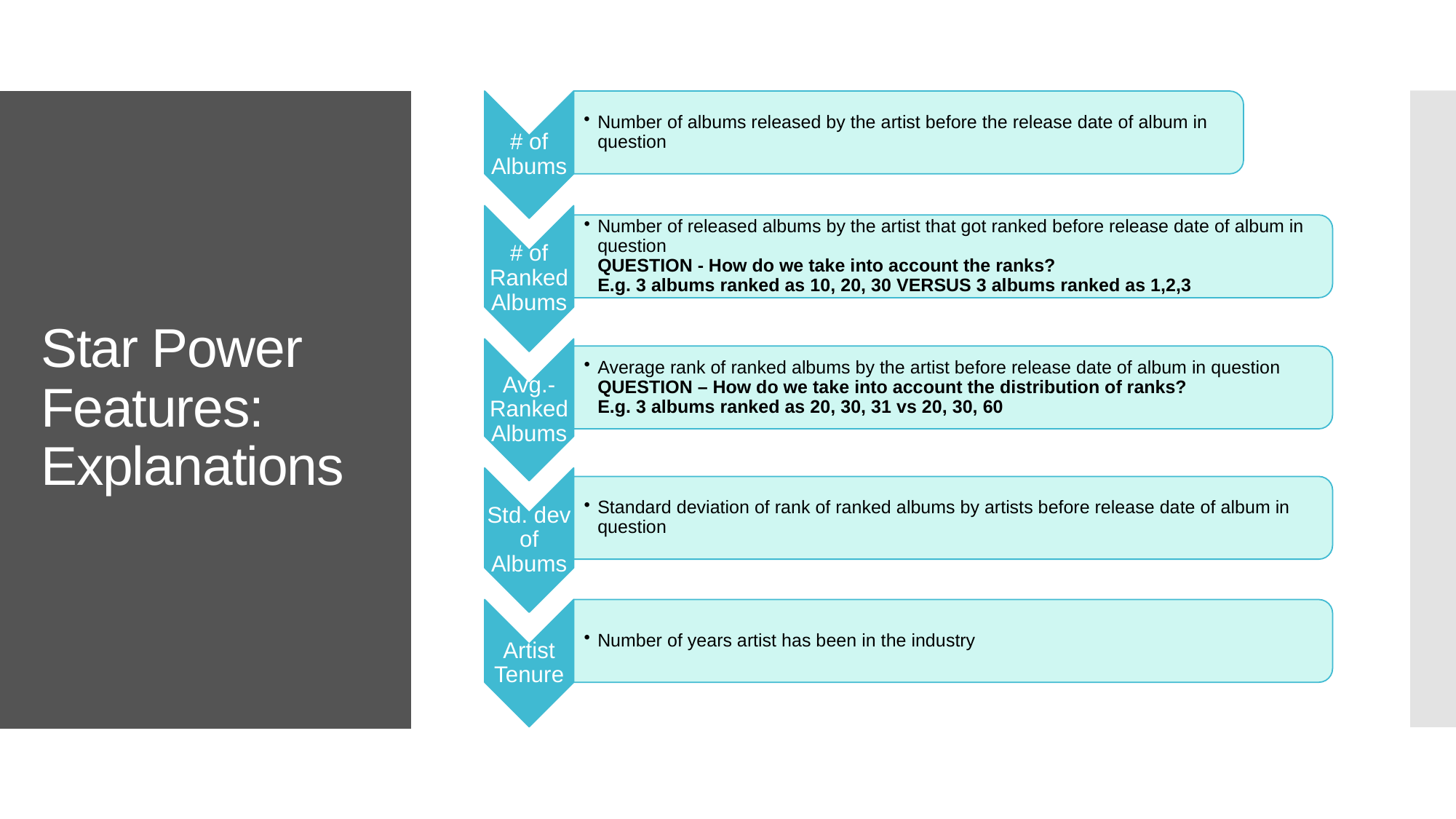

# of Albums
Number of albums released by the artist before the release date of album in question
# of Ranked Albums
Number of released albums by the artist that got ranked before release date of album in question
QUESTION - How do we take into account the ranks?
E.g. 3 albums ranked as 10, 20, 30 VERSUS 3 albums ranked as 1,2,3
Avg.-Ranked Albums
Average rank of ranked albums by the artist before release date of album in question
QUESTION – How do we take into account the distribution of ranks?
E.g. 3 albums ranked as 20, 30, 31 vs 20, 30, 60
Std. dev of Albums
Standard deviation of rank of ranked albums by artists before release date of album in question
Artist Tenure
Number of years artist has been in the industry

# Star Power Features: Explanations